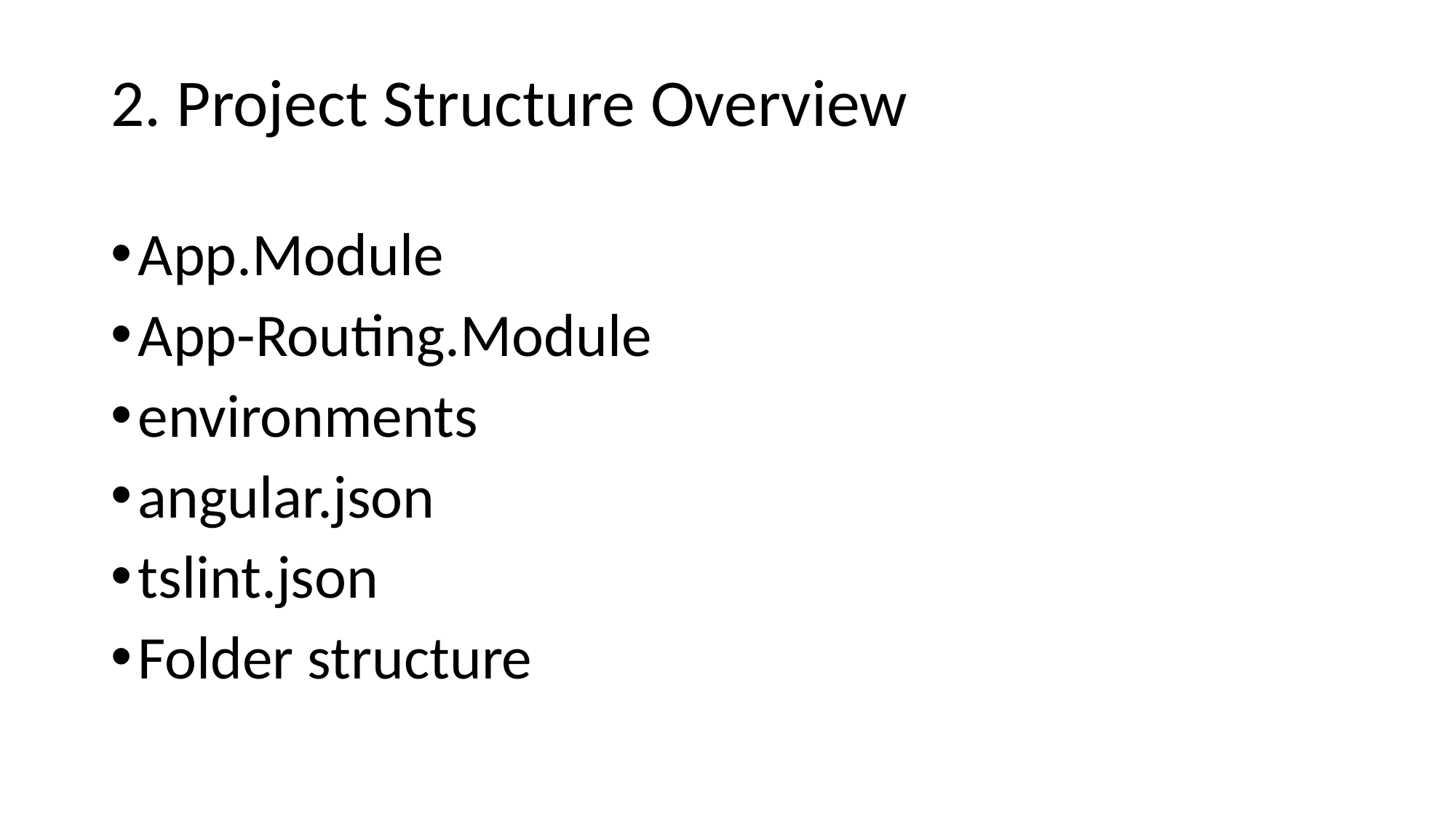

# 2. Project Structure Overview
App.Module
App-Routing.Module
environments
angular.json
tslint.json
Folder structure